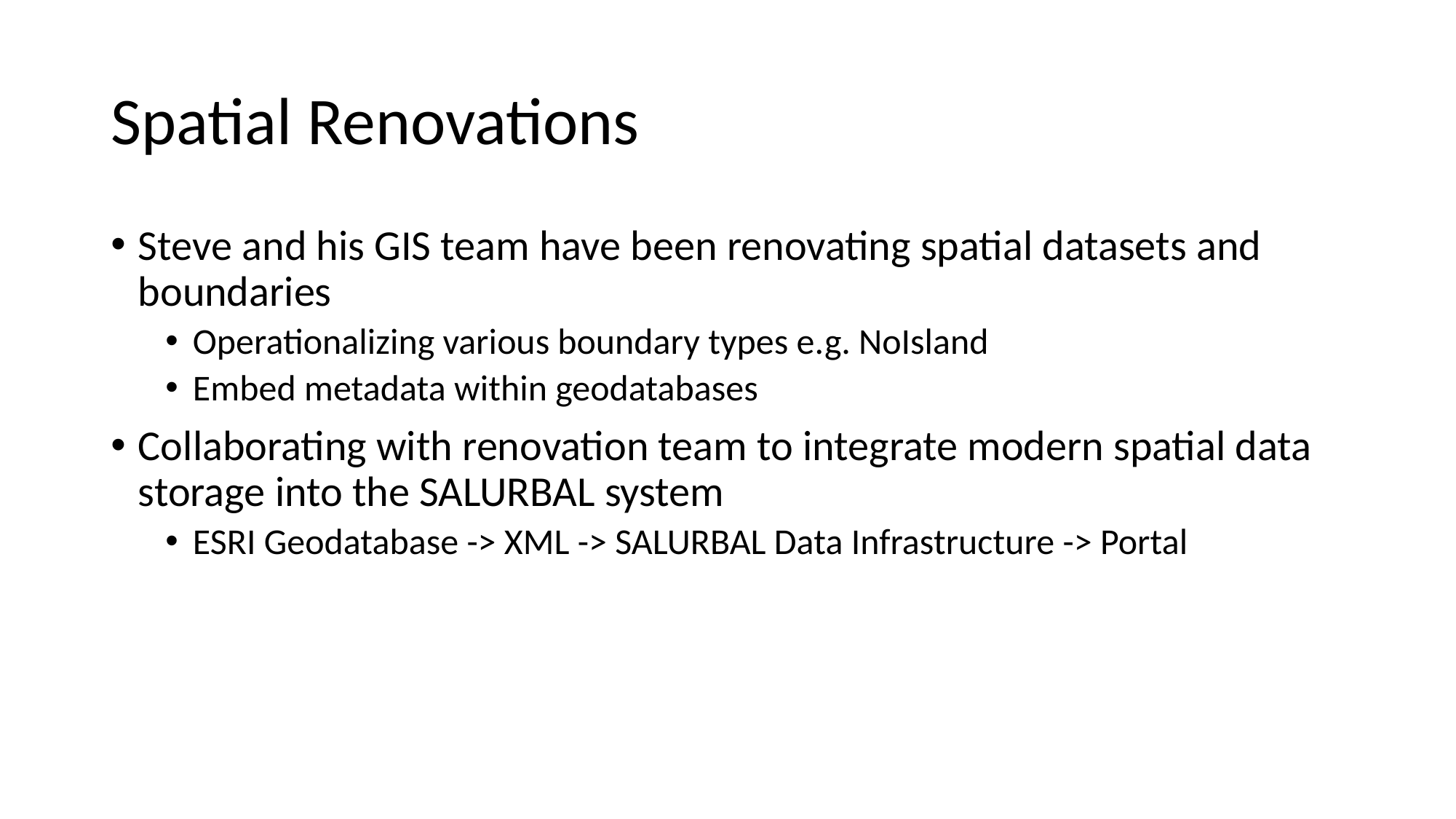

# Spatial Renovations
Steve and his GIS team have been renovating spatial datasets and boundaries
Operationalizing various boundary types e.g. NoIsland
Embed metadata within geodatabases
Collaborating with renovation team to integrate modern spatial data storage into the SALURBAL system
ESRI Geodatabase -> XML -> SALURBAL Data Infrastructure -> Portal